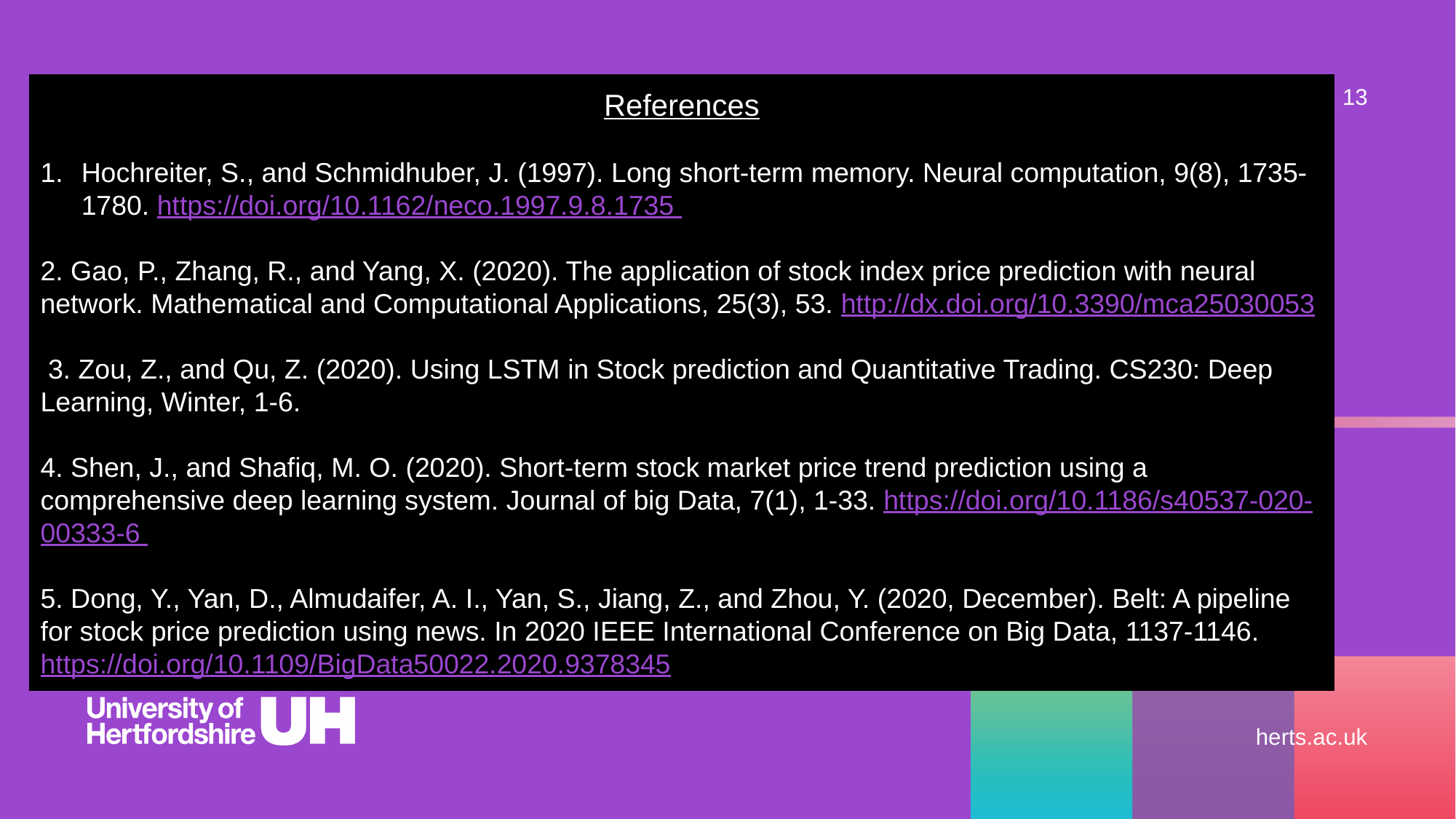

#
References

Hochreiter, S., and Schmidhuber, J. (1997). Long short-term memory. Neural computation, 9(8), 1735-1780. https://doi.org/10.1162/neco.1997.9.8.1735

2. Gao, P., Zhang, R., and Yang, X. (2020). The application of stock index price prediction with neural network. Mathematical and Computational Applications, 25(3), 53. http://dx.doi.org/10.3390/mca25030053

 3. Zou, Z., and Qu, Z. (2020). Using LSTM in Stock prediction and Quantitative Trading. CS230: Deep Learning, Winter, 1-6.

4. Shen, J., and Shafiq, M. O. (2020). Short-term stock market price trend prediction using a comprehensive deep learning system. Journal of big Data, 7(1), 1-33. https://doi.org/10.1186/s40537-020-00333-6

5. Dong, Y., Yan, D., Almudaifer, A. I., Yan, S., Jiang, Z., and Zhou, Y. (2020, December). Belt: A pipeline for stock price prediction using news. In 2020 IEEE International Conference on Big Data, 1137-1146. https://doi.org/10.1109/BigData50022.2020.9378345